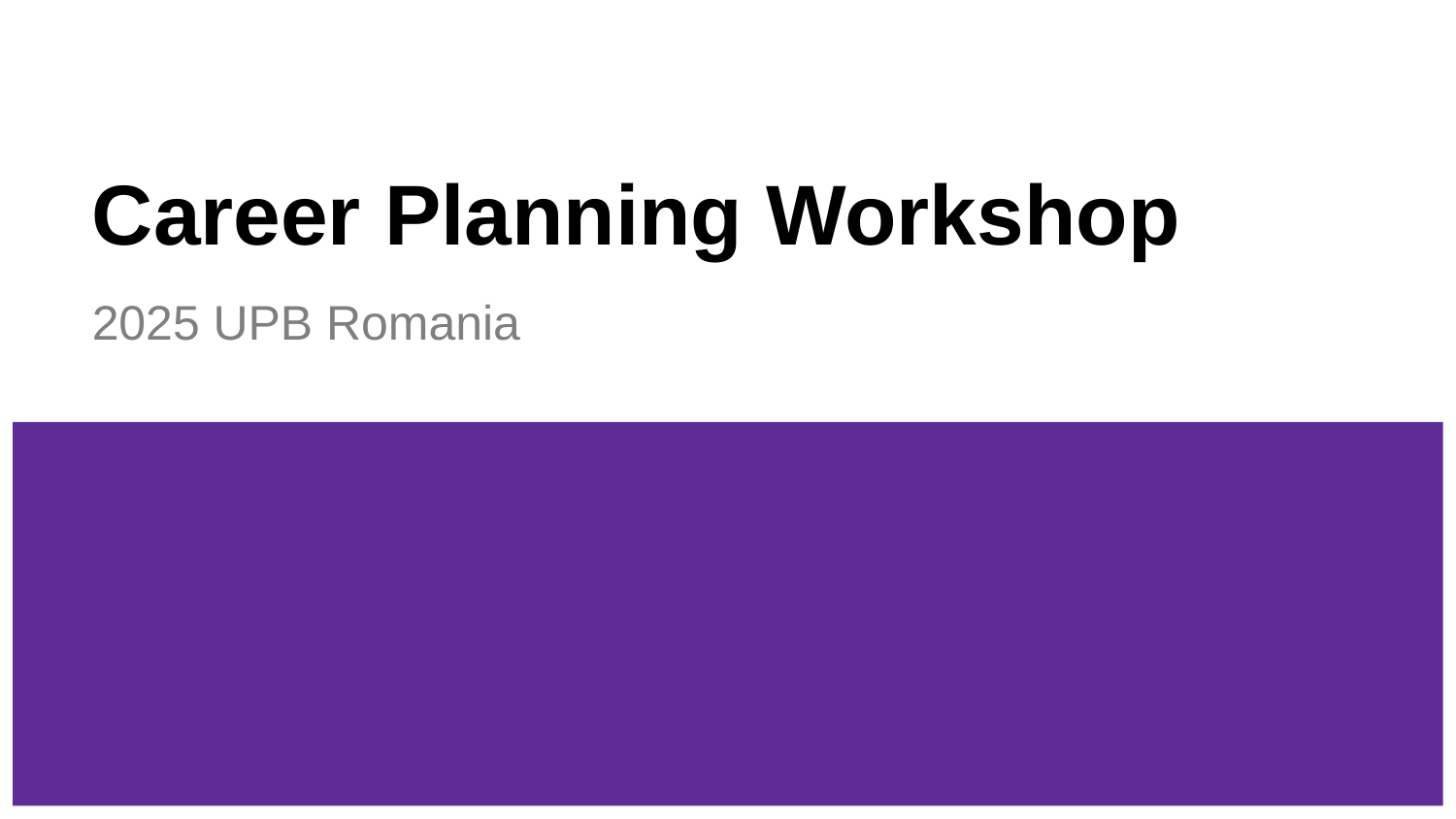

# Career Planning Workshop
2025 UPB Romania